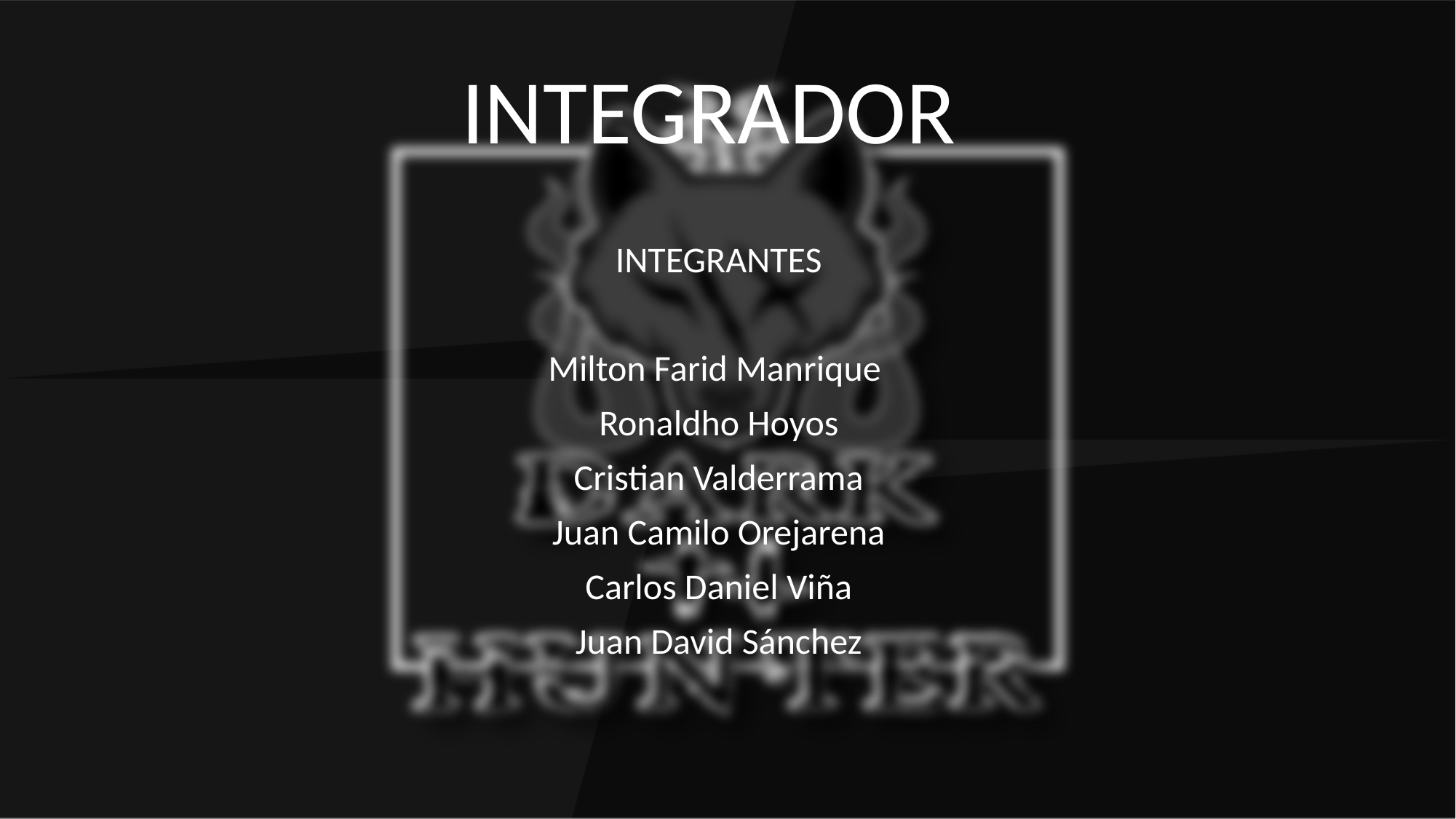

# INTEGRADOR
INTEGRANTES

Milton Farid Manrique
Ronaldho Hoyos
Cristian Valderrama
Juan Camilo Orejarena
Carlos Daniel Viña
Juan David Sánchez